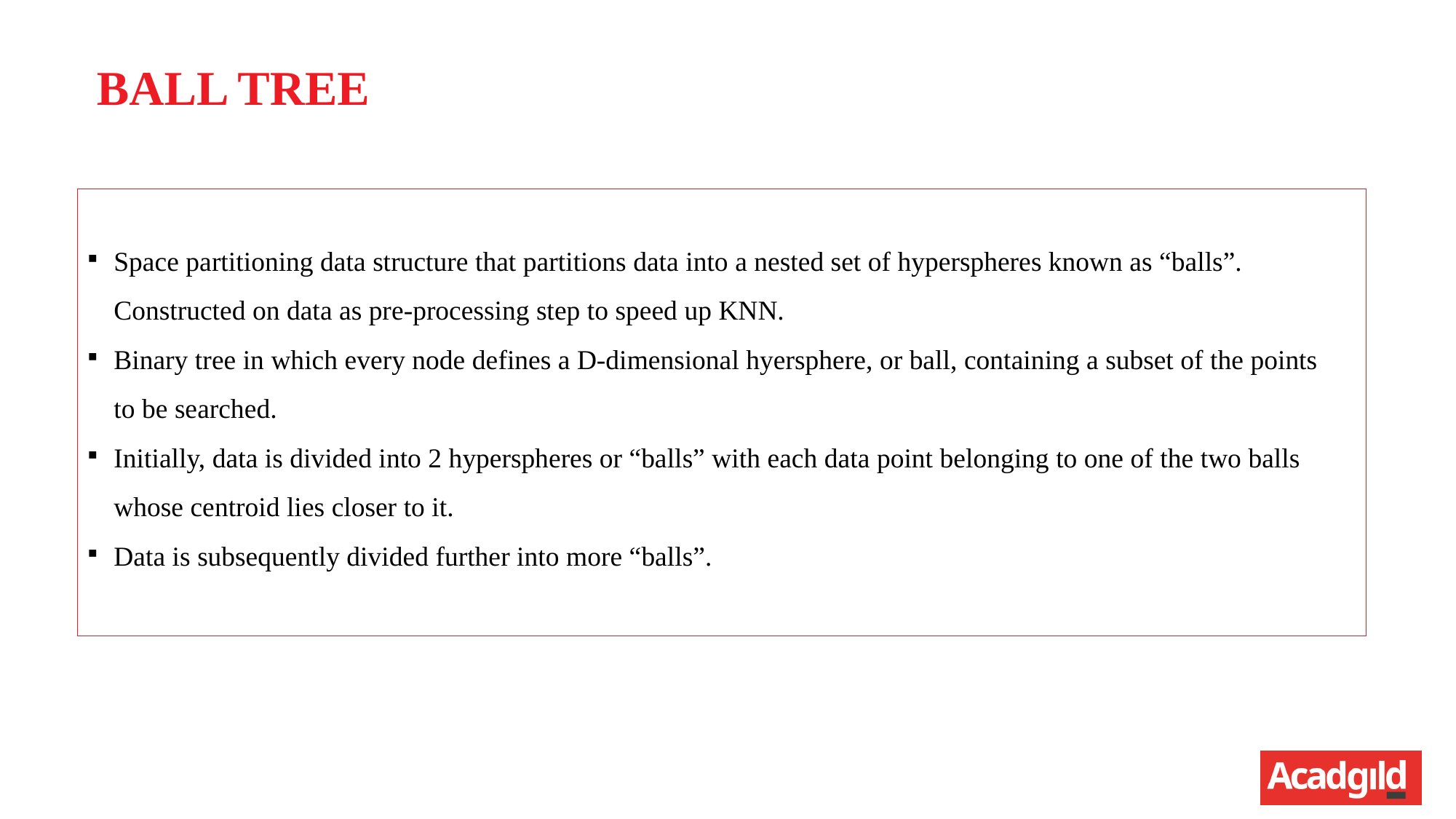

BALL TREE

Space partitioning data structure that partitions data into a nested set of hyperspheres known as “balls”. Constructed on data as pre-processing step to speed up KNN.
Binary tree in which every node defines a D-dimensional hyersphere, or ball, containing a subset of the points to be searched.
Initially, data is divided into 2 hyperspheres or “balls” with each data point belonging to one of the two balls whose centroid lies closer to it.
Data is subsequently divided further into more “balls”.